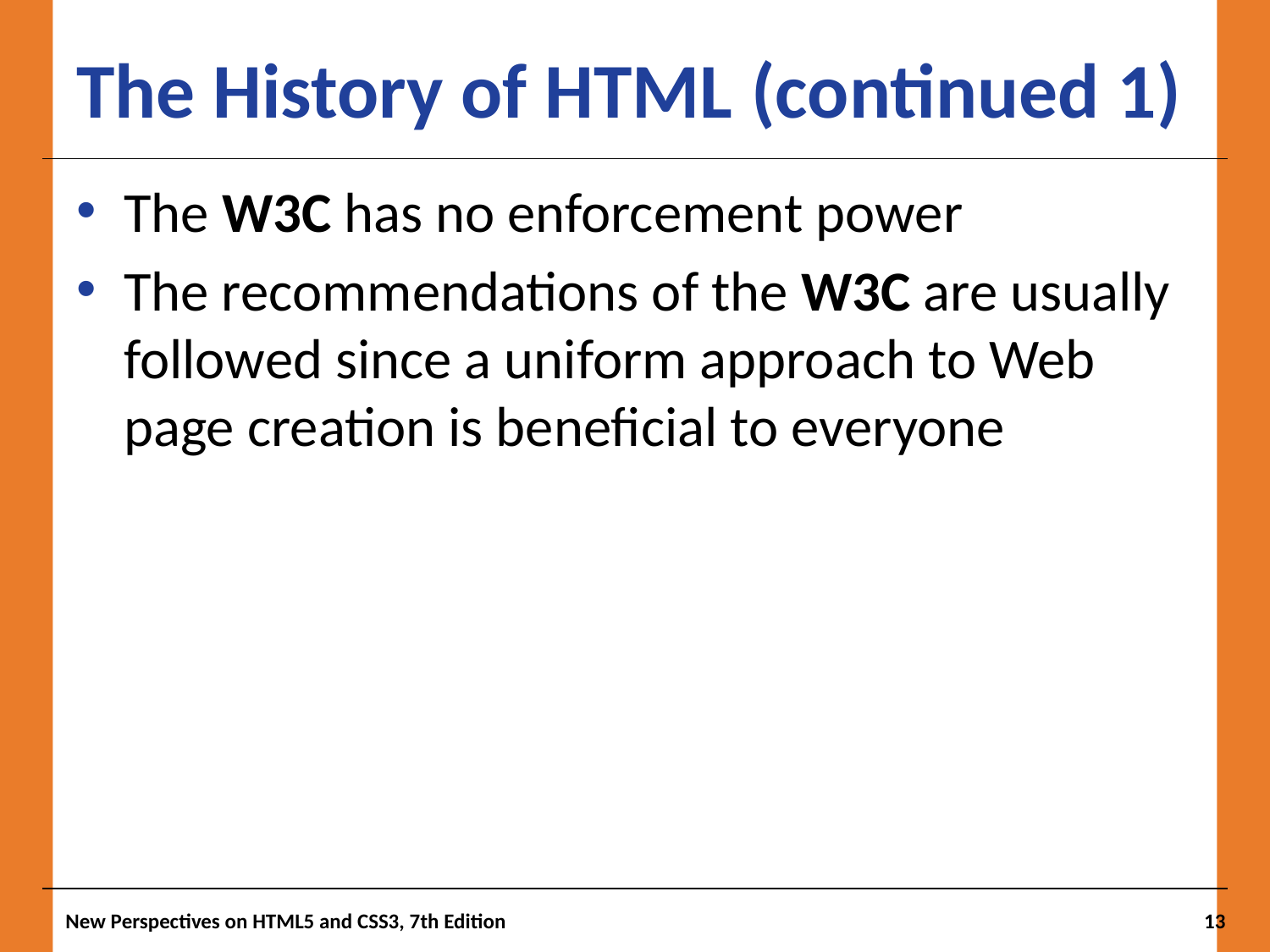

# The History of HTML (continued 1)
The W3C has no enforcement power
The recommendations of the W3C are usually followed since a uniform approach to Web page creation is beneficial to everyone
New Perspectives on HTML5 and CSS3, 7th Edition
13